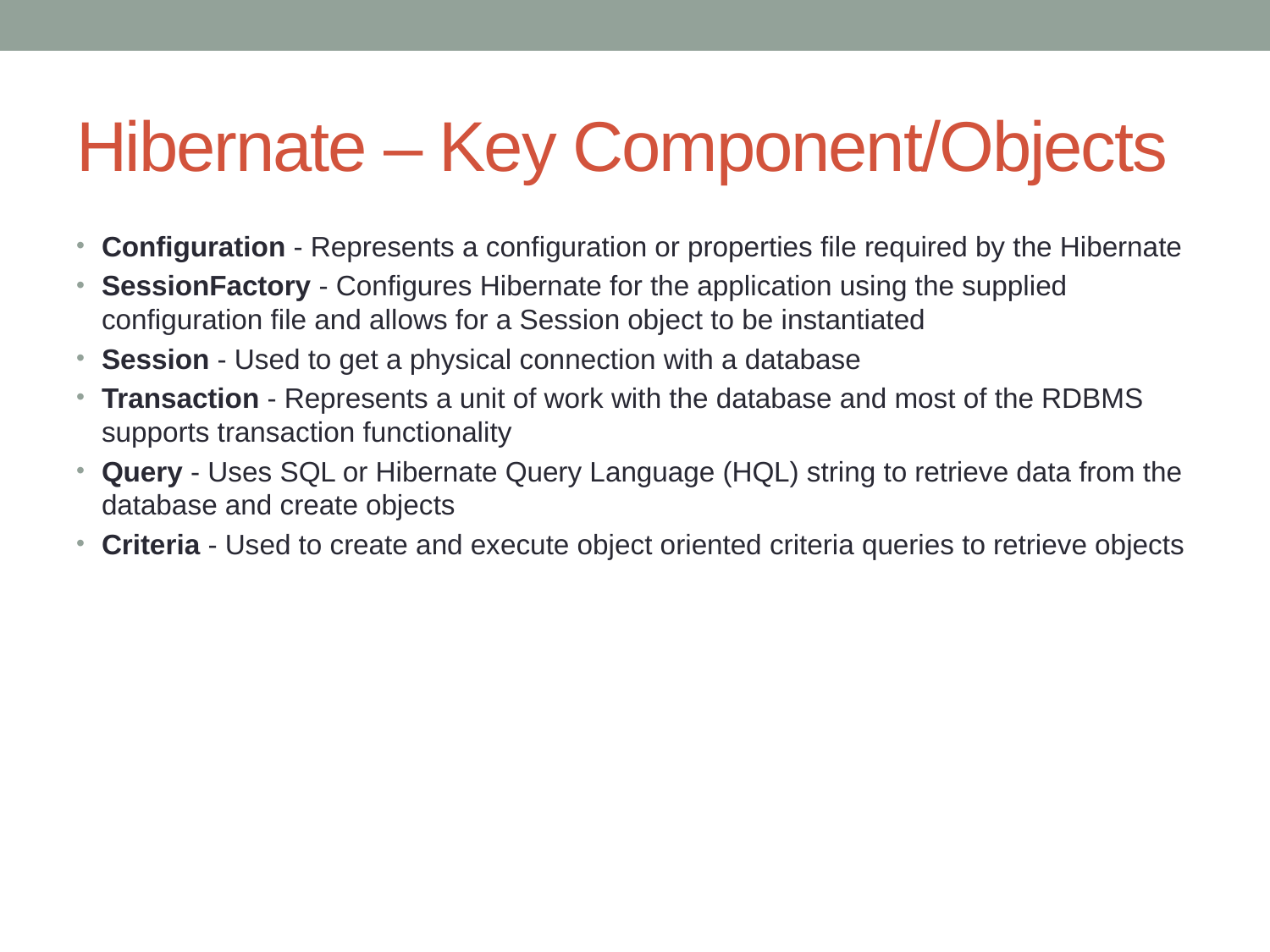

# Hibernate – Key Component/Objects
Configuration - Represents a configuration or properties file required by the Hibernate
SessionFactory - Configures Hibernate for the application using the supplied configuration file and allows for a Session object to be instantiated
Session - Used to get a physical connection with a database
Transaction - Represents a unit of work with the database and most of the RDBMS supports transaction functionality
Query - Uses SQL or Hibernate Query Language (HQL) string to retrieve data from the database and create objects
Criteria - Used to create and execute object oriented criteria queries to retrieve objects